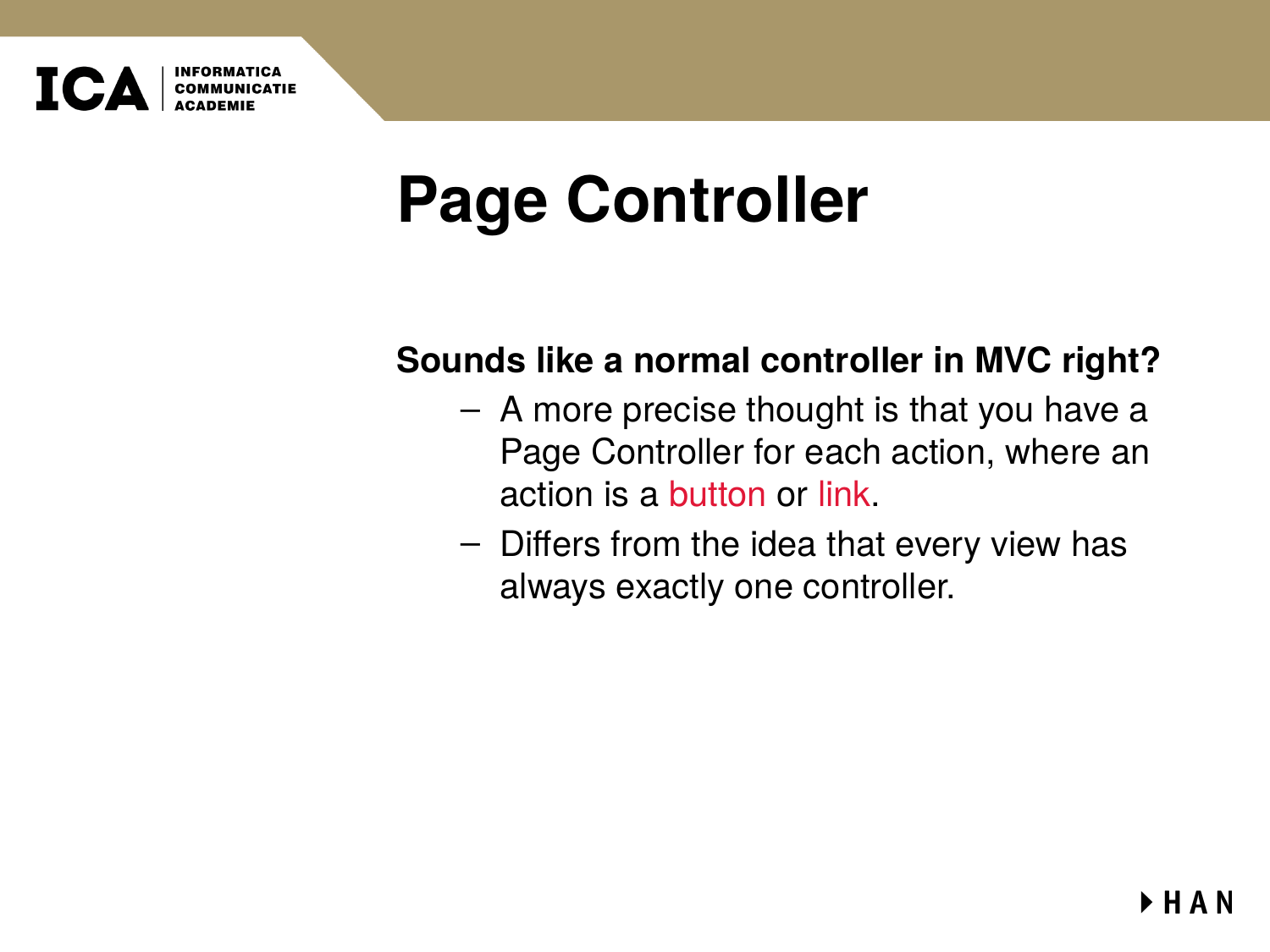

# Page Controller

Sounds like a normal controller in MVC right?
A more precise thought is that you have a Page Controller for each action, where an action is a button or link.
Differs from the idea that every view has always exactly one controller.